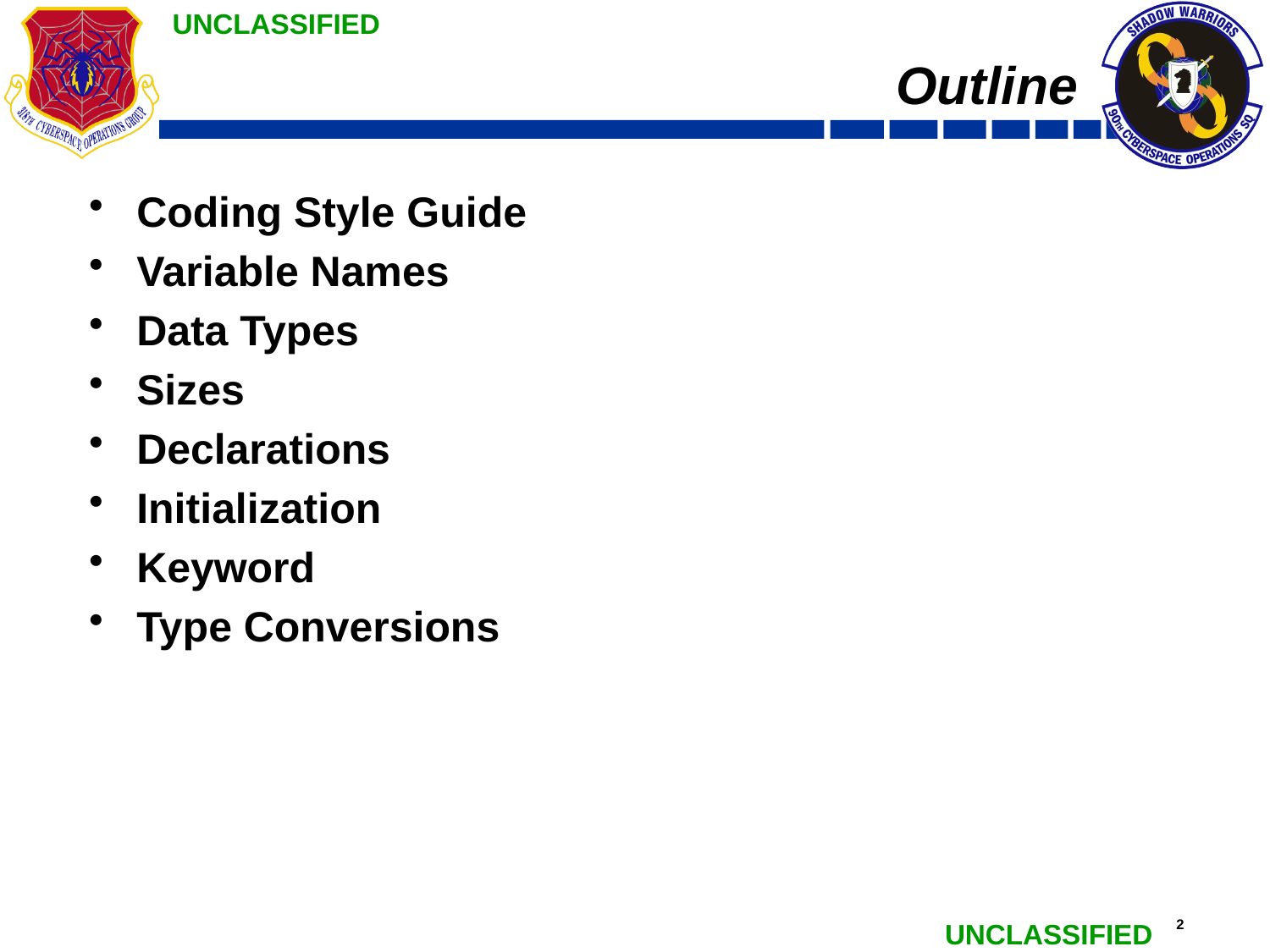

# Outline
Coding Style Guide
Variable Names
Data Types
Sizes
Declarations
Initialization
Keyword
Type Conversions